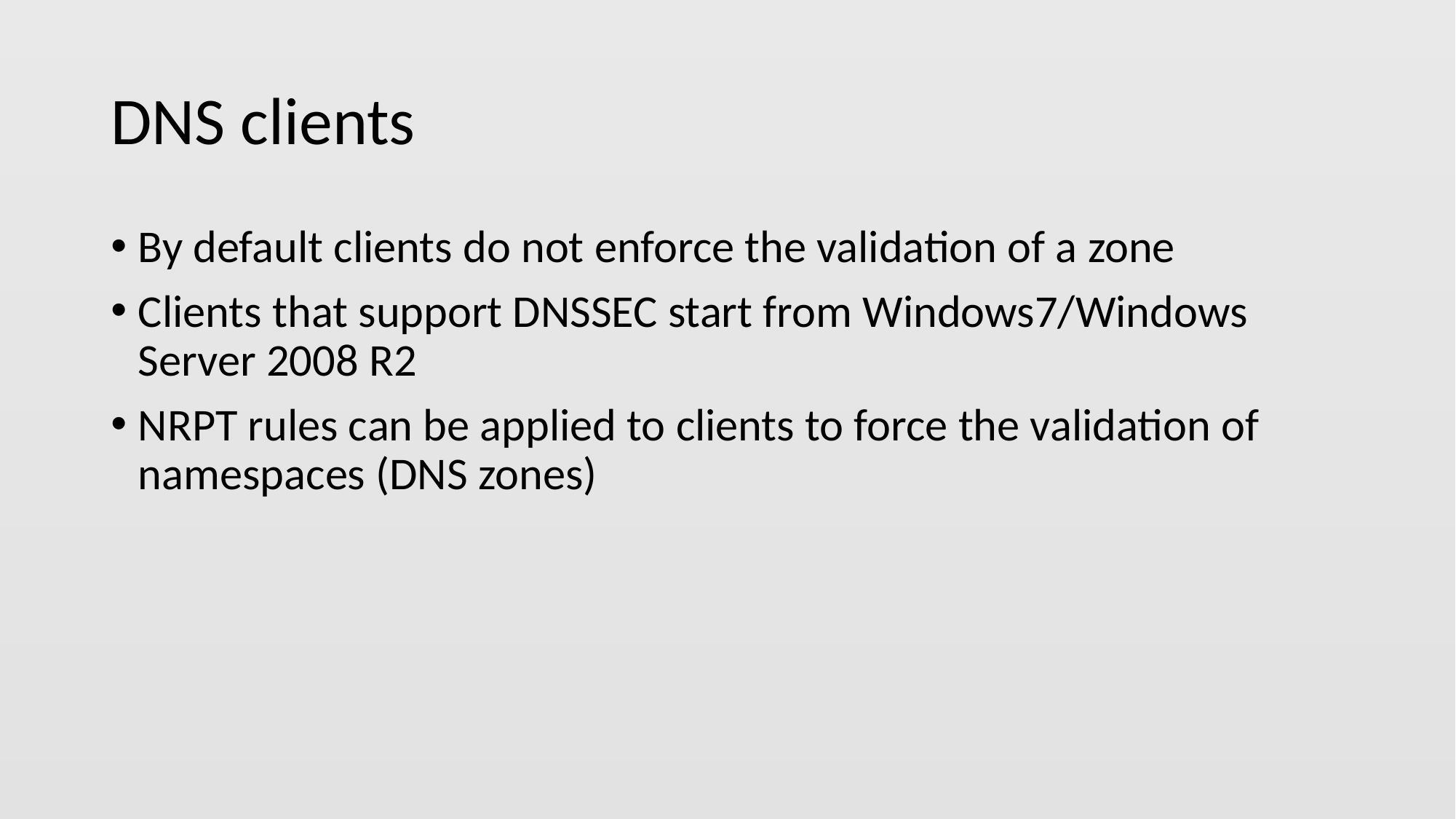

# DNS clients
By default clients do not enforce the validation of a zone
Clients that support DNSSEC start from Windows7/Windows Server 2008 R2
NRPT rules can be applied to clients to force the validation of namespaces (DNS zones)